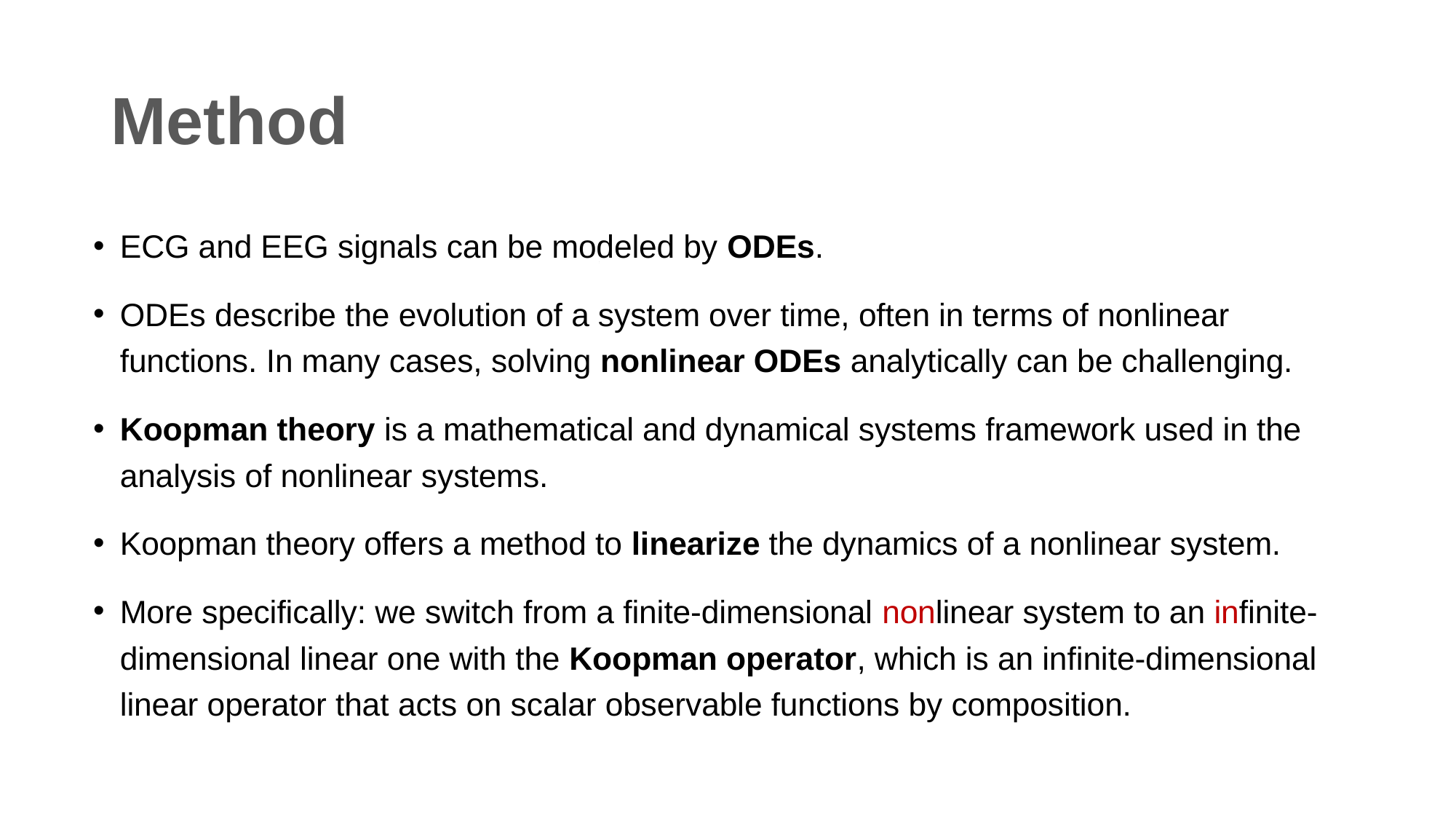

# Method
ECG and EEG signals can be modeled by ODEs.
ODEs describe the evolution of a system over time, often in terms of nonlinear functions. In many cases, solving nonlinear ODEs analytically can be challenging.
Koopman theory is a mathematical and dynamical systems framework used in the analysis of nonlinear systems.
Koopman theory offers a method to linearize the dynamics of a nonlinear system.
More specifically: we switch from a finite-dimensional nonlinear system to an infinite-dimensional linear one with the Koopman operator, which is an infinite-dimensional linear operator that acts on scalar observable functions by composition.